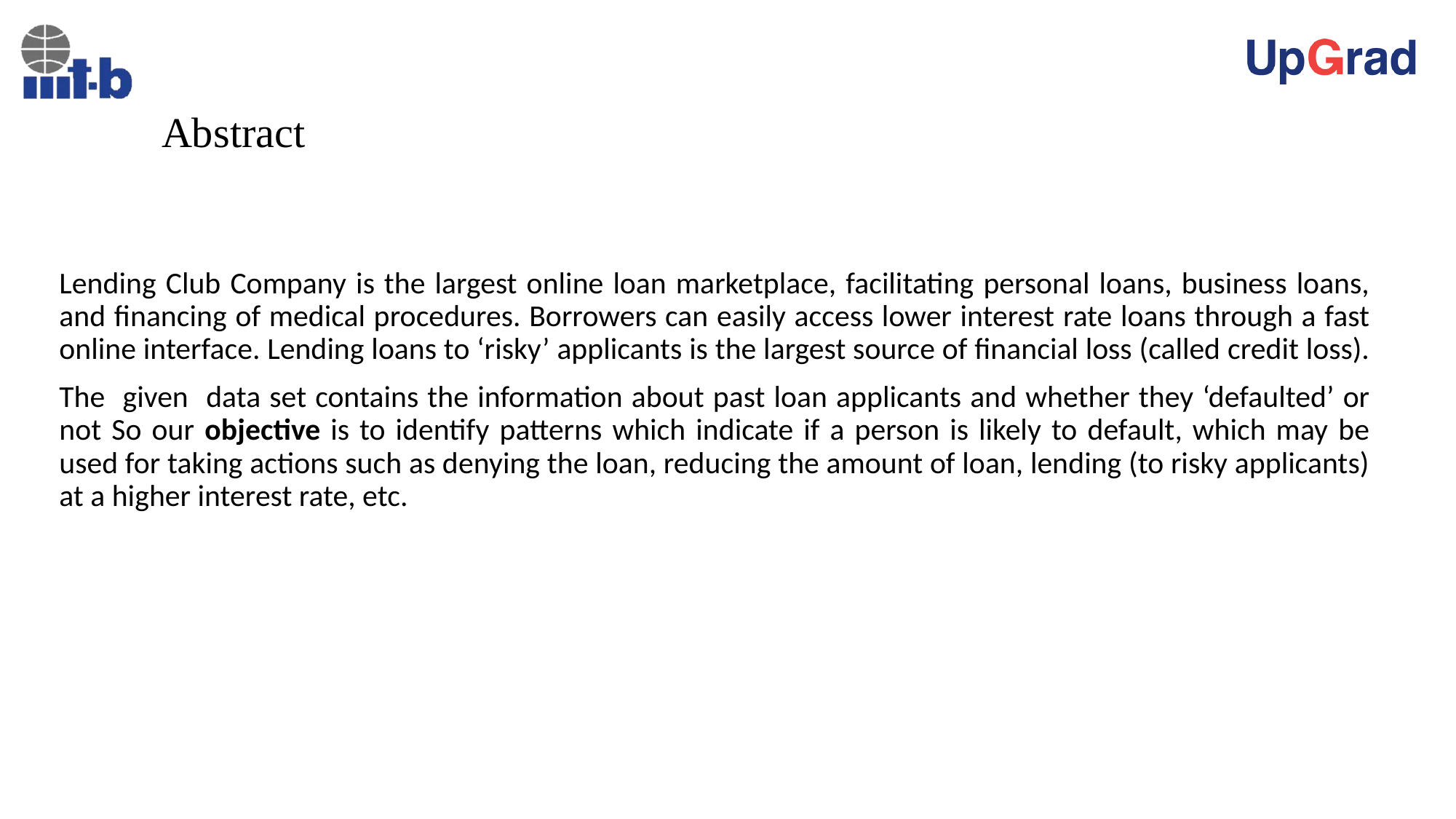

# Abstract

Lending Club Company is the largest online loan marketplace, facilitating personal loans, business loans, and financing of medical procedures. Borrowers can easily access lower interest rate loans through a fast online interface. Lending loans to ‘risky’ applicants is the largest source of financial loss (called credit loss).
The  given  data set contains the information about past loan applicants and whether they ‘defaulted’ or not So our objective is to identify patterns which indicate if a person is likely to default, which may be used for taking actions such as denying the loan, reducing the amount of loan, lending (to risky applicants) at a higher interest rate, etc.